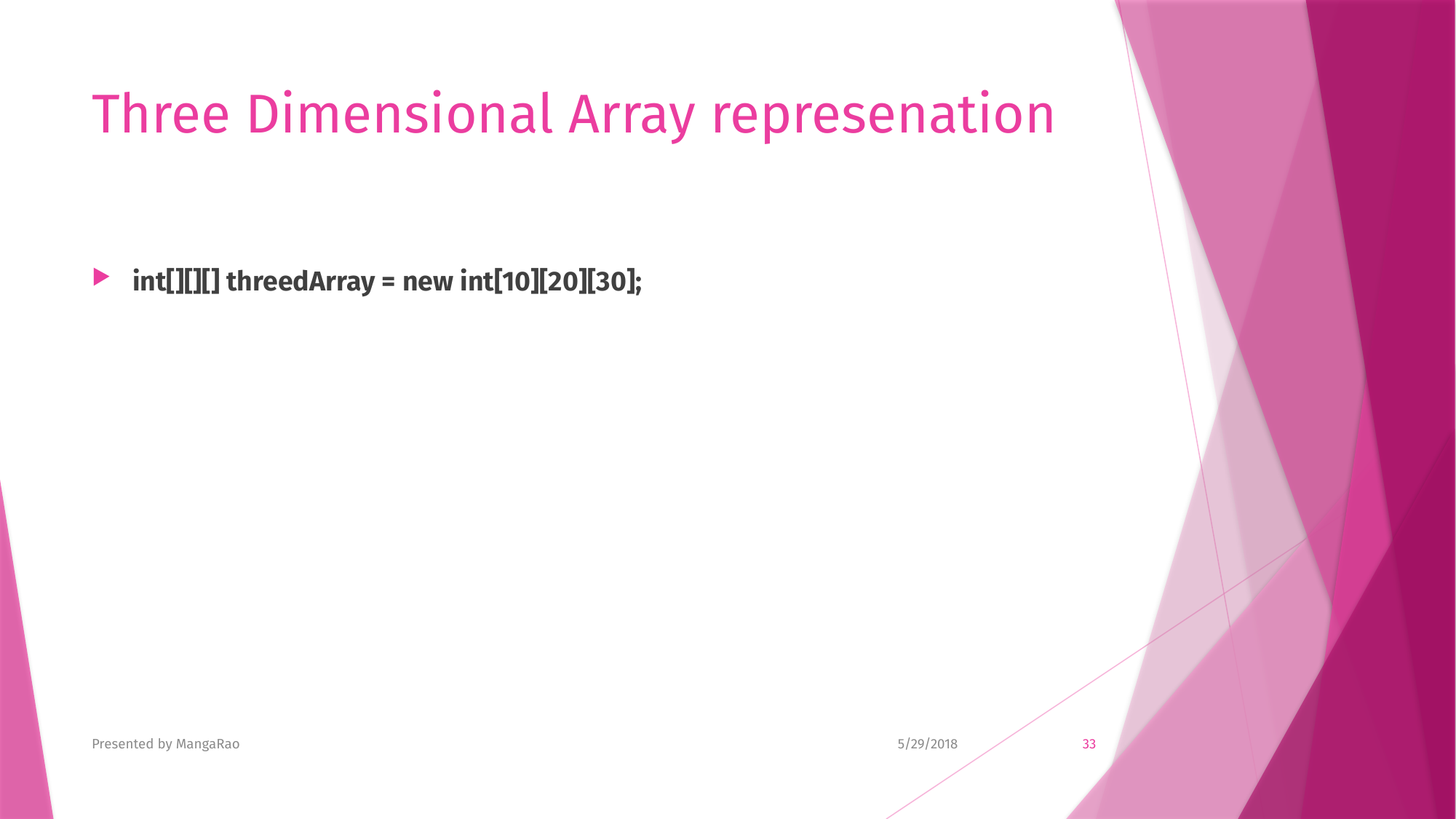

# Three Dimensional Array represenation
int[][][] threedArray = new int[10][20][30];
Presented by MangaRao
5/29/2018
33